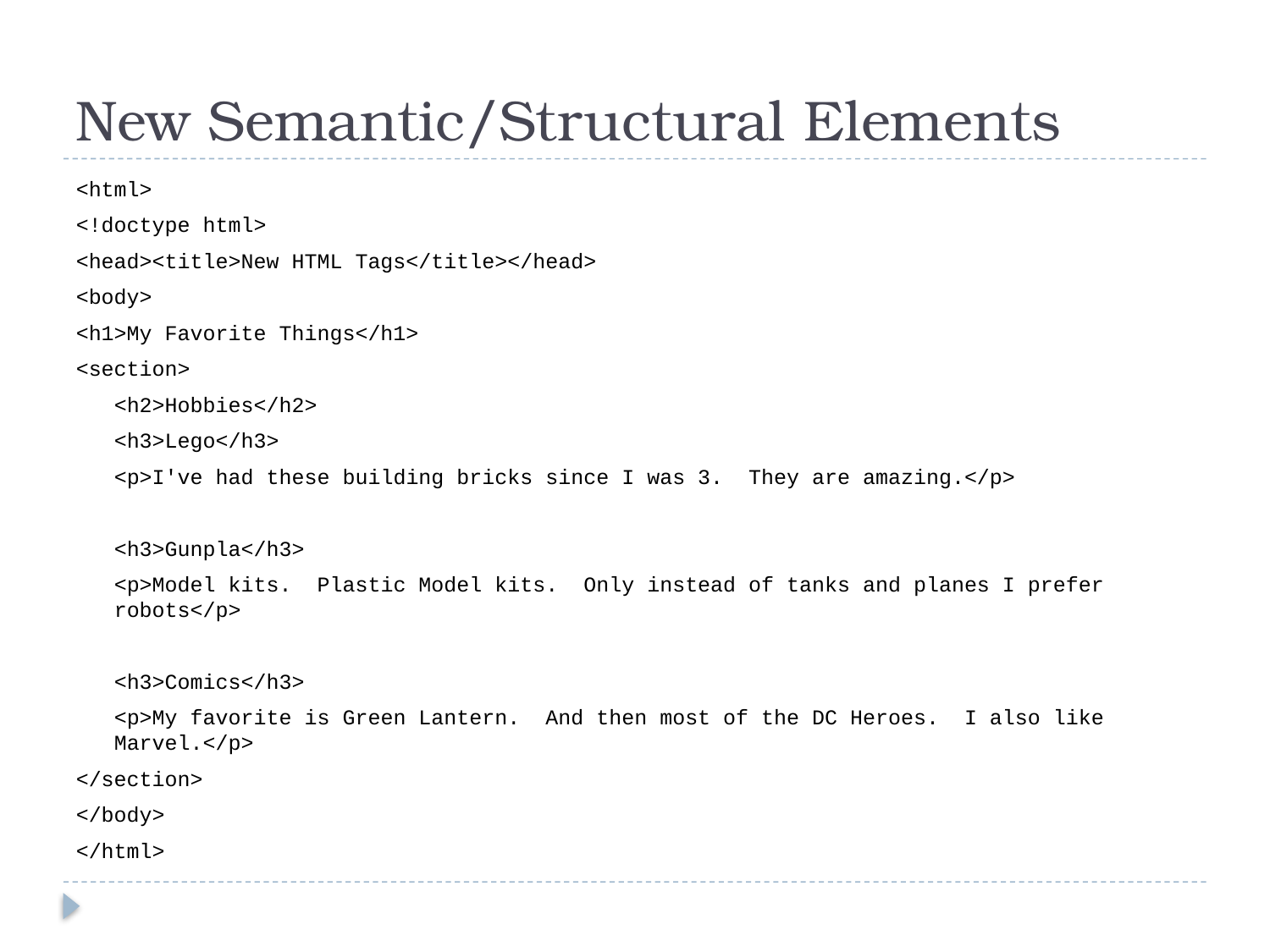

# New Semantic/Structural Elements
<html>
<!doctype html>
<head><title>New HTML Tags</title></head>
<body>
<h1>My Favorite Things</h1>
<section>
   <h2>Hobbies</h2>
   <h3>Lego</h3>
   <p>I've had these building bricks since I was 3.  They are amazing.</p>

   <h3>Gunpla</h3>
   <p>Model kits.  Plastic Model kits.  Only instead of tanks and planes I prefer robots</p>

   <h3>Comics</h3>
   <p>My favorite is Green Lantern.  And then most of the DC Heroes.  I also like Marvel.</p>
</section>
</body>
</html>